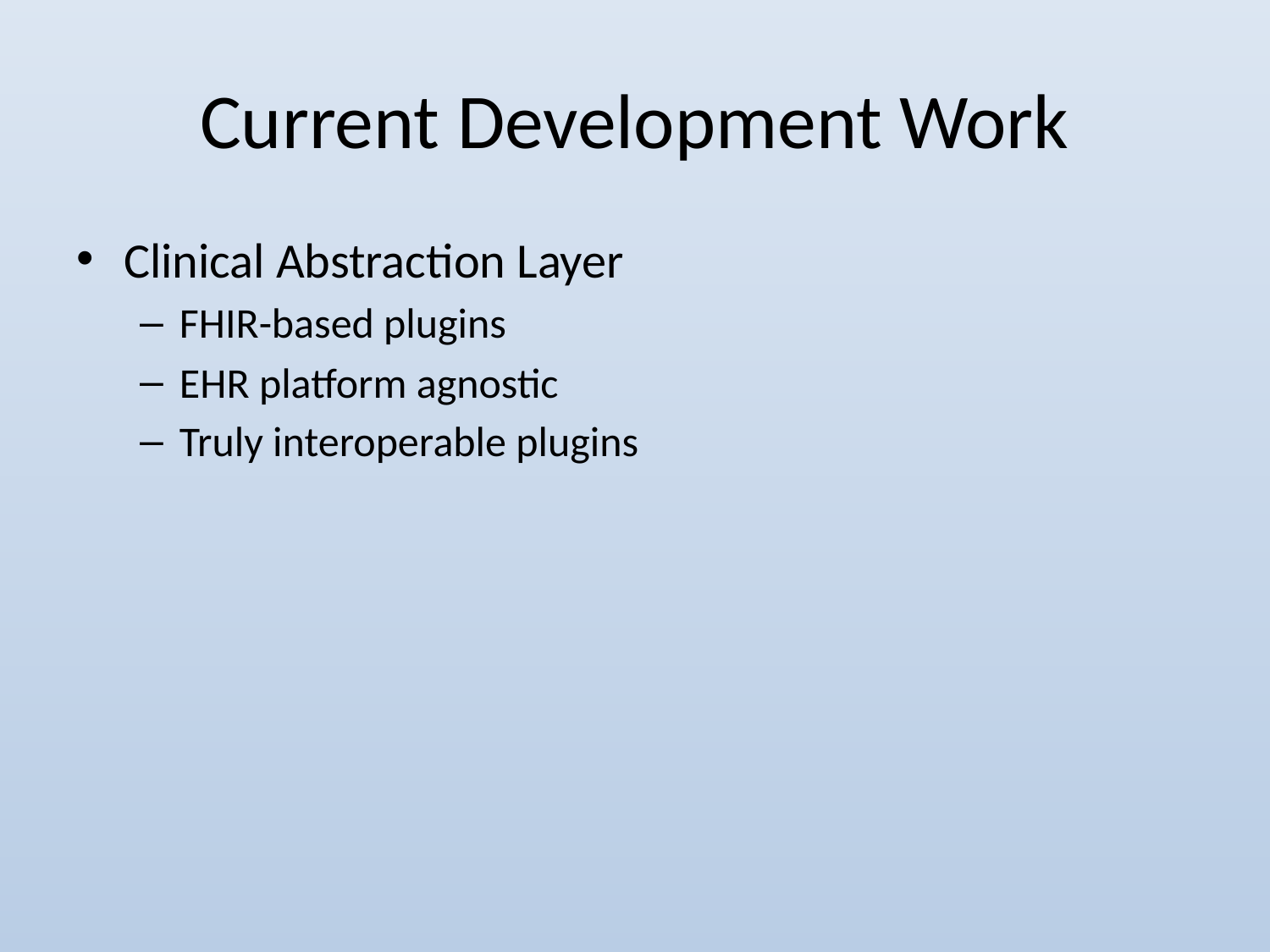

# Current Development Work
Clinical Abstraction Layer
FHIR-based plugins
EHR platform agnostic
Truly interoperable plugins